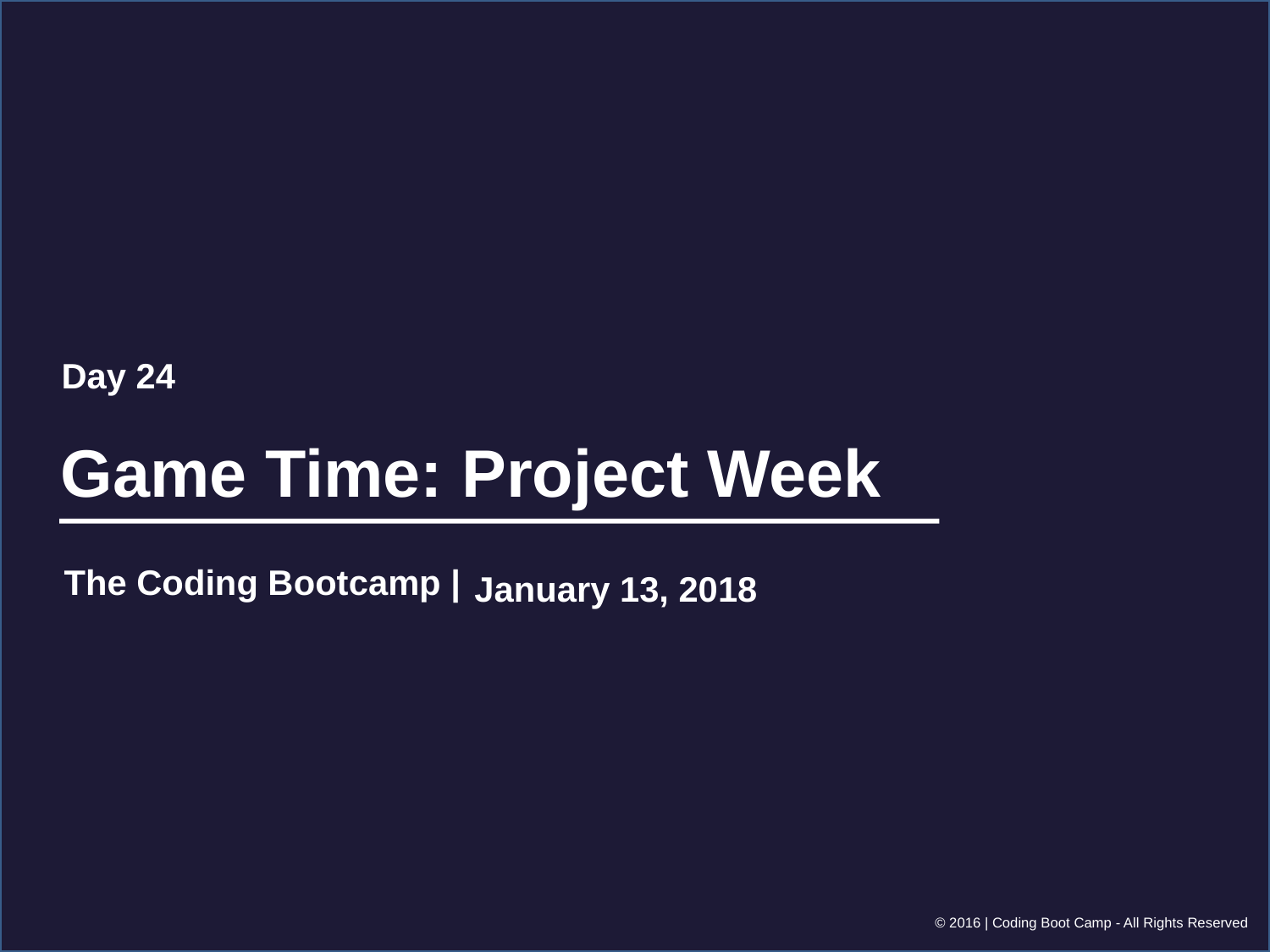

Day 24
Game Time: Project Week
January 13, 2018